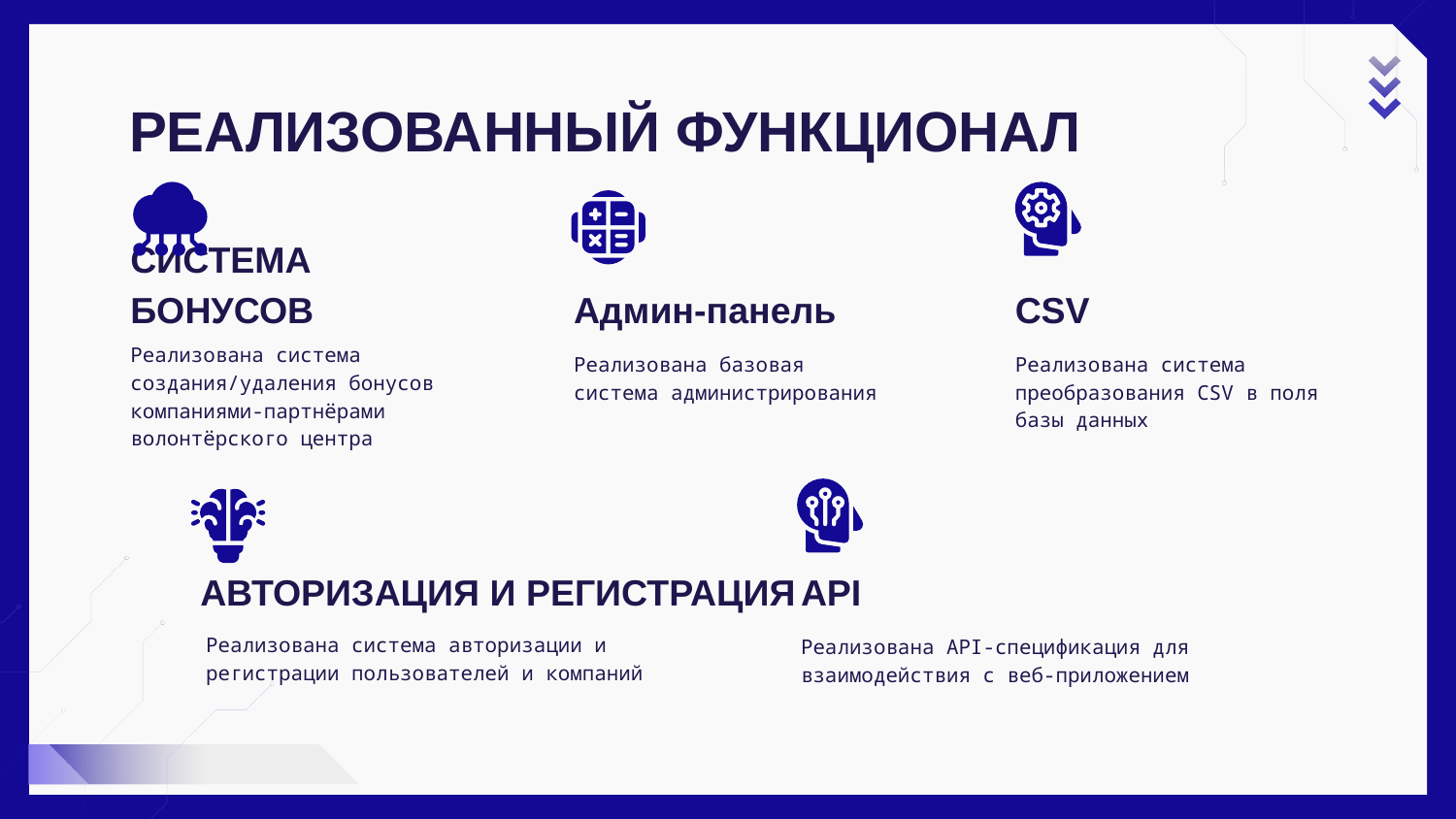

# РЕАЛИЗОВАННЫЙ ФУНКЦИОНАЛ

СИСТЕМА БОНУСОВ
Админ-панель
CSV
Реализована система создания/удаления бонусов компаниями-партнёрами волонтёрского центра
Реализована система преобразования CSV в поля базы данных
Реализована базовая система администрирования

АВТОРИЗАЦИЯ И РЕГИСТРАЦИЯ
API
Реализована система авторизации и регистрации пользователей и компаний

Реализована API-спецификация для взаимодействия с веб-приложением